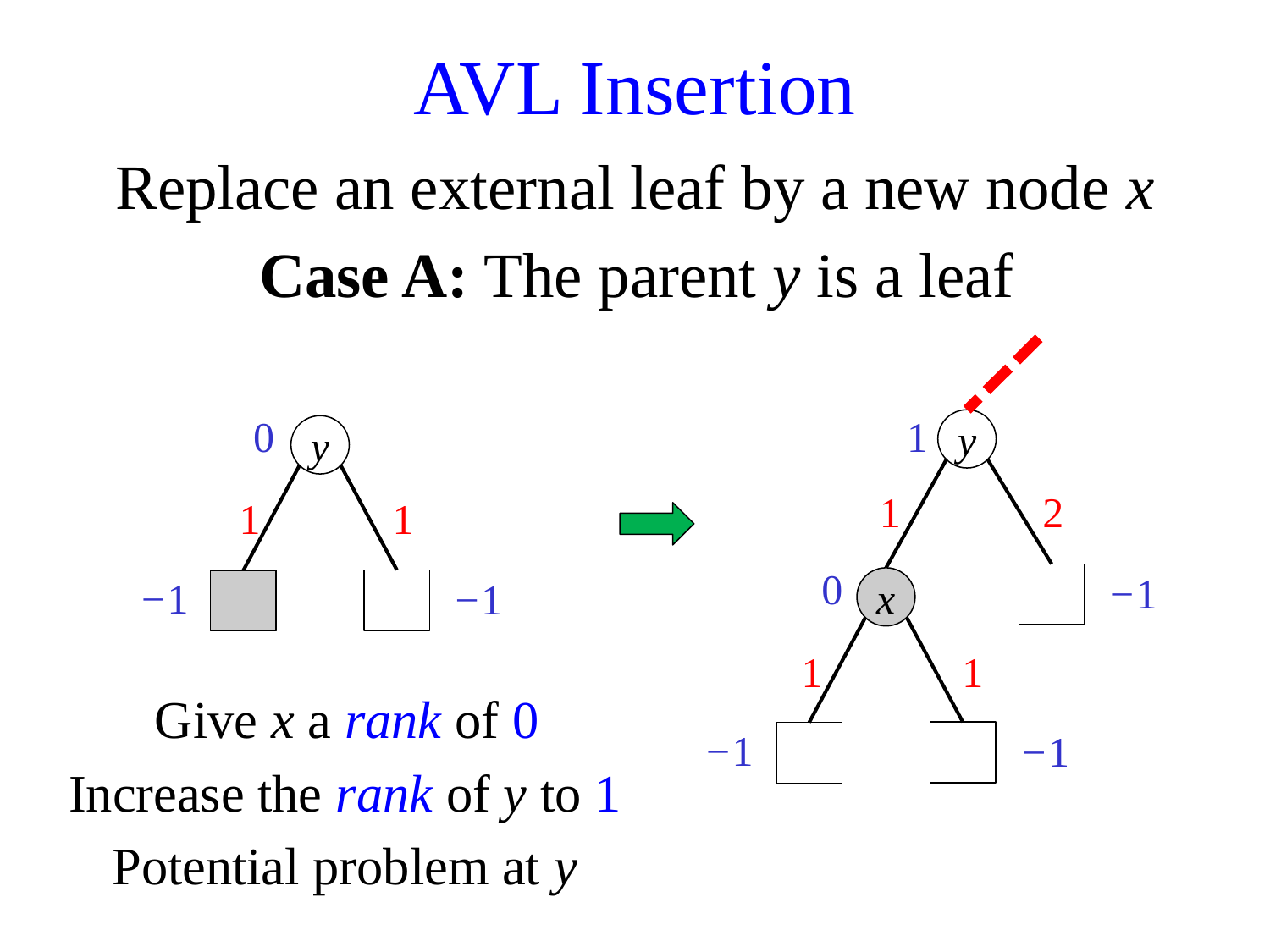

AVL Insertion
Replace an external leaf by a new node x
Case A: The parent y is a leaf
 0
y
 1
 1
−1

−1

 1
y
 1
 2
 0
−1

x
 1
 1
−1

−1

Give x a rank of 0
Increase the rank of y to 1
Potential problem at y